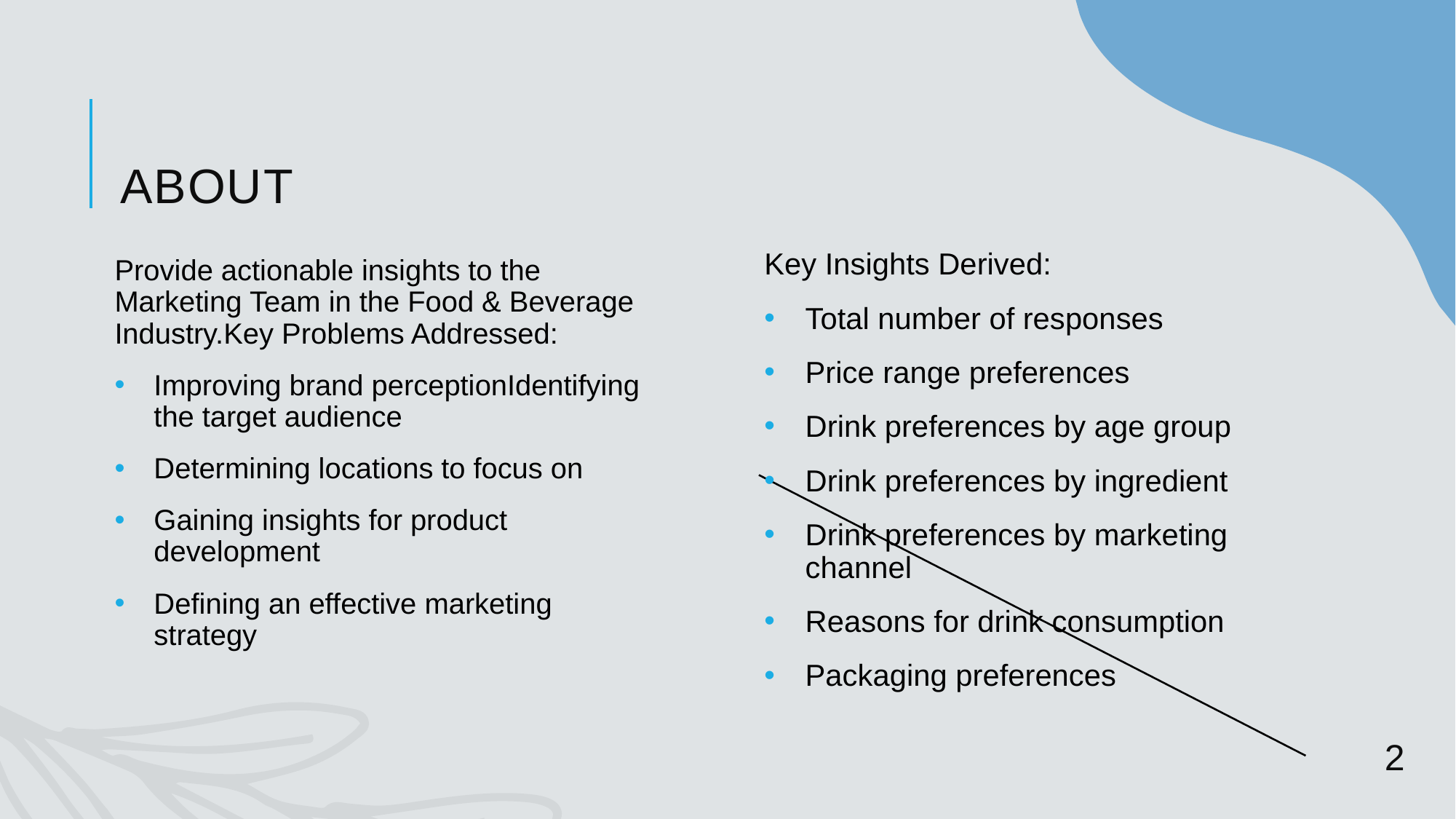

# About

Provide actionable insights to the Marketing Team in the Food & Beverage Industry.Key Problems Addressed:
Improving brand perceptionIdentifying the target audience
Determining locations to focus on
Gaining insights for product development
Defining an effective marketing strategy
Key Insights Derived:
Total number of responses
Price range preferences
Drink preferences by age group
Drink preferences by ingredient
Drink preferences by marketing channel
Reasons for drink consumption
Packaging preferences
2